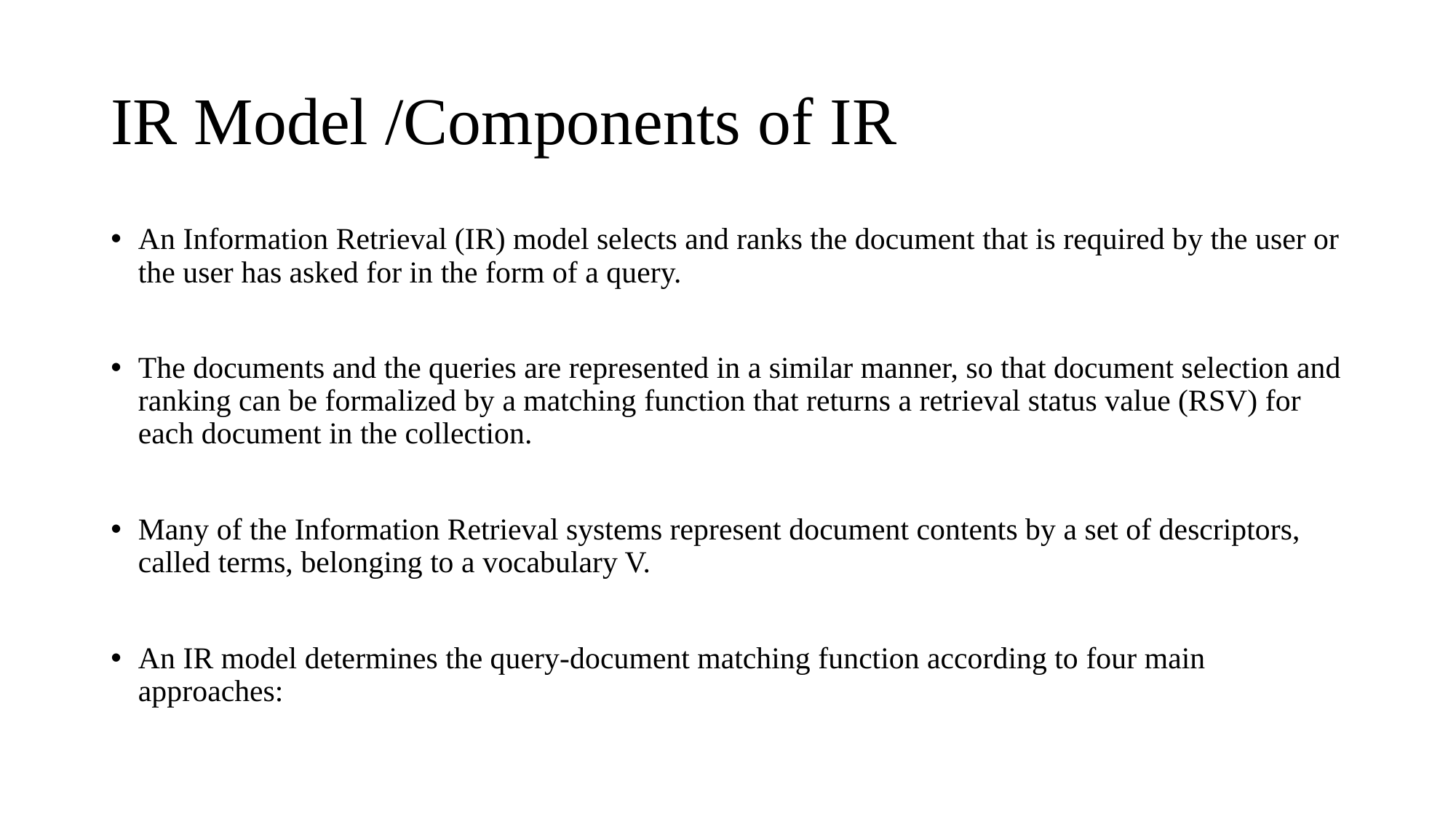

# IR Model /Components of IR
An Information Retrieval (IR) model selects and ranks the document that is required by the user or the user has asked for in the form of a query.

The documents and the queries are represented in a similar manner, so that document selection and ranking can be formalized by a matching function that returns a retrieval status value (RSV) for each document in the collection.

Many of the Information Retrieval systems represent document contents by a set of descriptors, called terms, belonging to a vocabulary V.

An IR model determines the query-document matching function according to four main approaches: